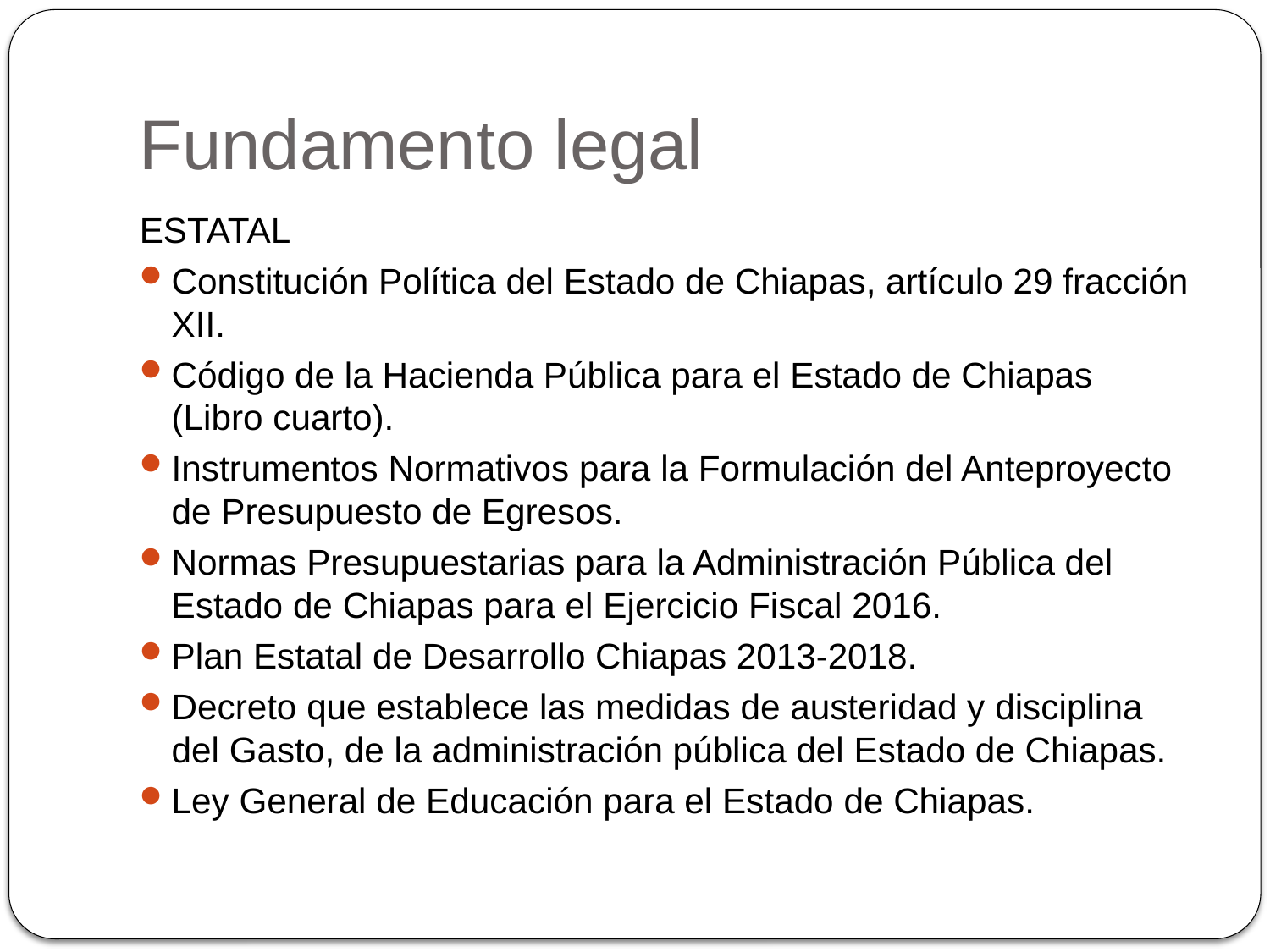

# Fundamento legal
ESTATAL
Constitución Política del Estado de Chiapas, artículo 29 fracción XII.
Código de la Hacienda Pública para el Estado de Chiapas (Libro cuarto).
Instrumentos Normativos para la Formulación del Anteproyecto de Presupuesto de Egresos.
Normas Presupuestarias para la Administración Pública del Estado de Chiapas para el Ejercicio Fiscal 2016.
Plan Estatal de Desarrollo Chiapas 2013-2018.
Decreto que establece las medidas de austeridad y disciplina del Gasto, de la administración pública del Estado de Chiapas.
Ley General de Educación para el Estado de Chiapas.